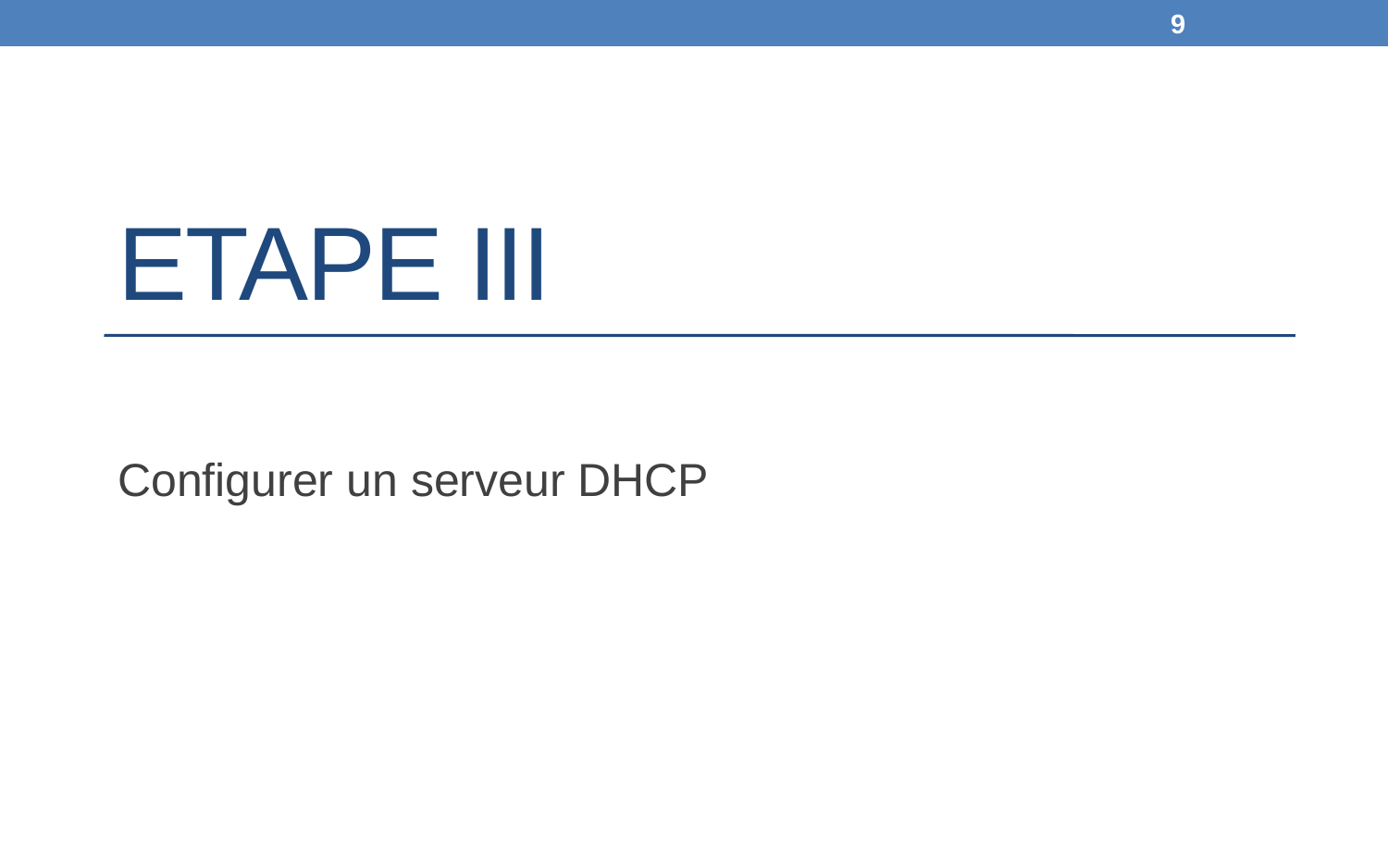

9
# EtapE III
Configurer un serveur DHCP